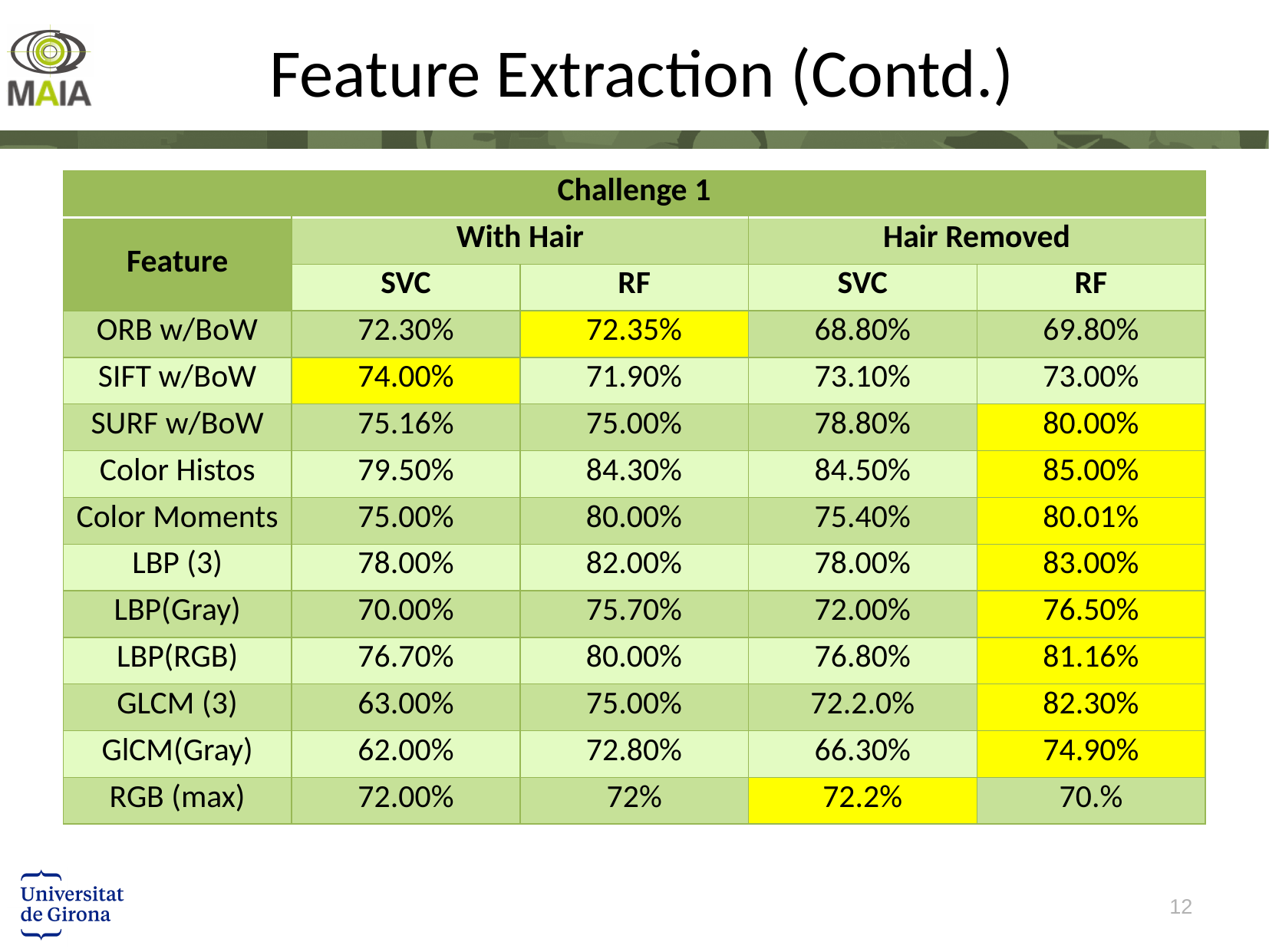

# Feature Extraction (Contd.)
| Challenge 1 |  |  |  |  |
| --- | --- | --- | --- | --- |
| Feature | With Hair |  | Hair Removed |  |
|  | SVC | RF | SVC | RF |
| ORB w/BoW | 72.30% | 72.35% | 68.80% | 69.80% |
| SIFT w/BoW | 74.00% | 71.90% | 73.10% | 73.00% |
| SURF w/BoW | 75.16% | 75.00% | 78.80% | 80.00% |
| Color Histos | 79.50% | 84.30% | 84.50% | 85.00% |
| Color Moments | 75.00% | 80.00% | 75.40% | 80.01% |
| LBP (3) | 78.00% | 82.00% | 78.00% | 83.00% |
| LBP(Gray) | 70.00% | 75.70% | 72.00% | 76.50% |
| LBP(RGB) | 76.70% | 80.00% | 76.80% | 81.16% |
| GLCM (3) | 63.00% | 75.00% | 72.2.0% | 82.30% |
| GlCM(Gray) | 62.00% | 72.80% | 66.30% | 74.90% |
| RGB (max) | 72.00% | 72% | 72.2% | 70.% |
12